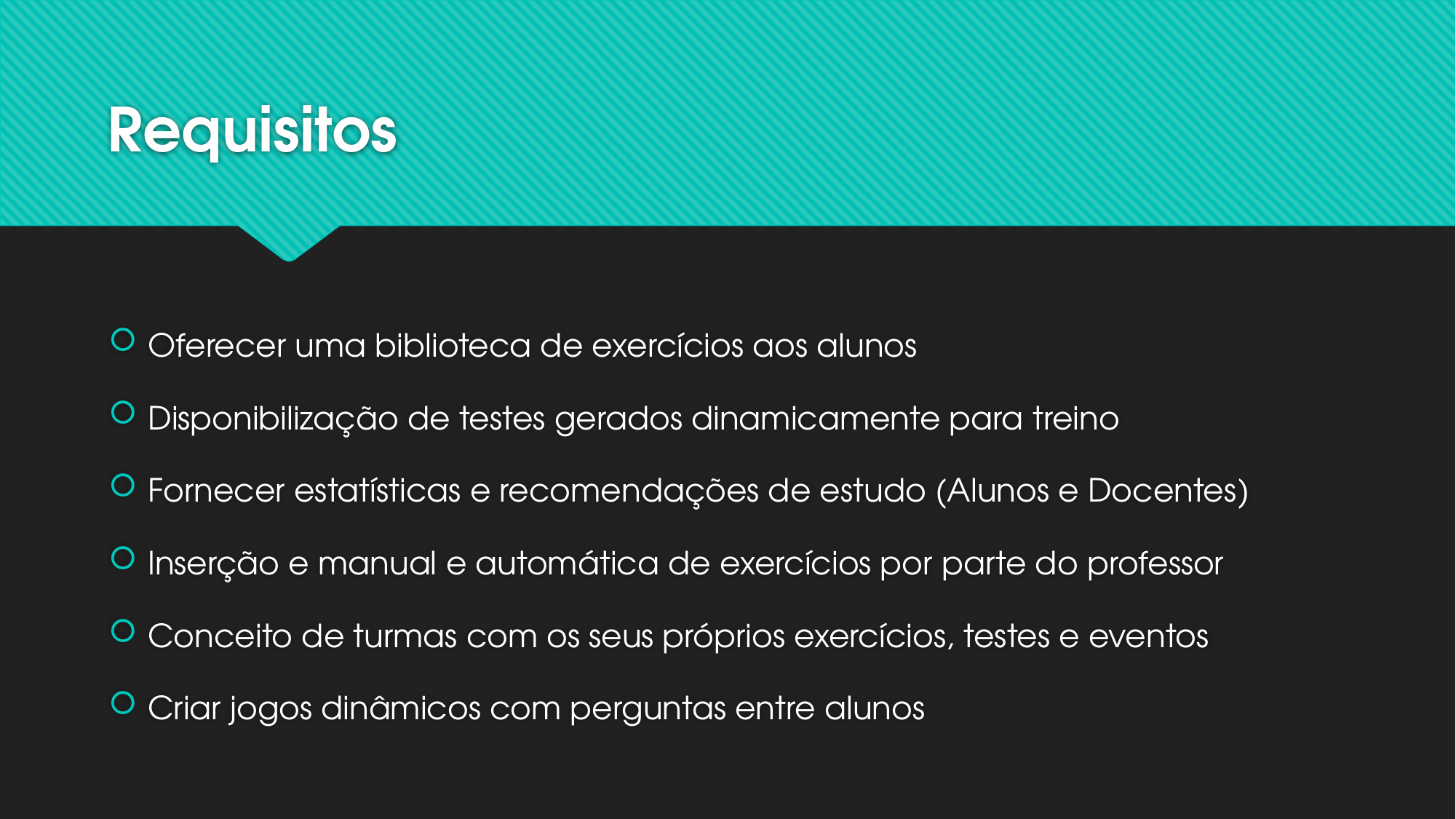

# Requisitos
Oferecer uma biblioteca de exercícios aos alunos
Disponibilização de testes gerados dinamicamente para treino
Fornecer estatísticas e recomendações de estudo (Alunos e Docentes)
Inserção e manual e automática de exercícios por parte do professor
Conceito de turmas com os seus próprios exercícios, testes e eventos
Criar jogos dinâmicos com perguntas entre alunos